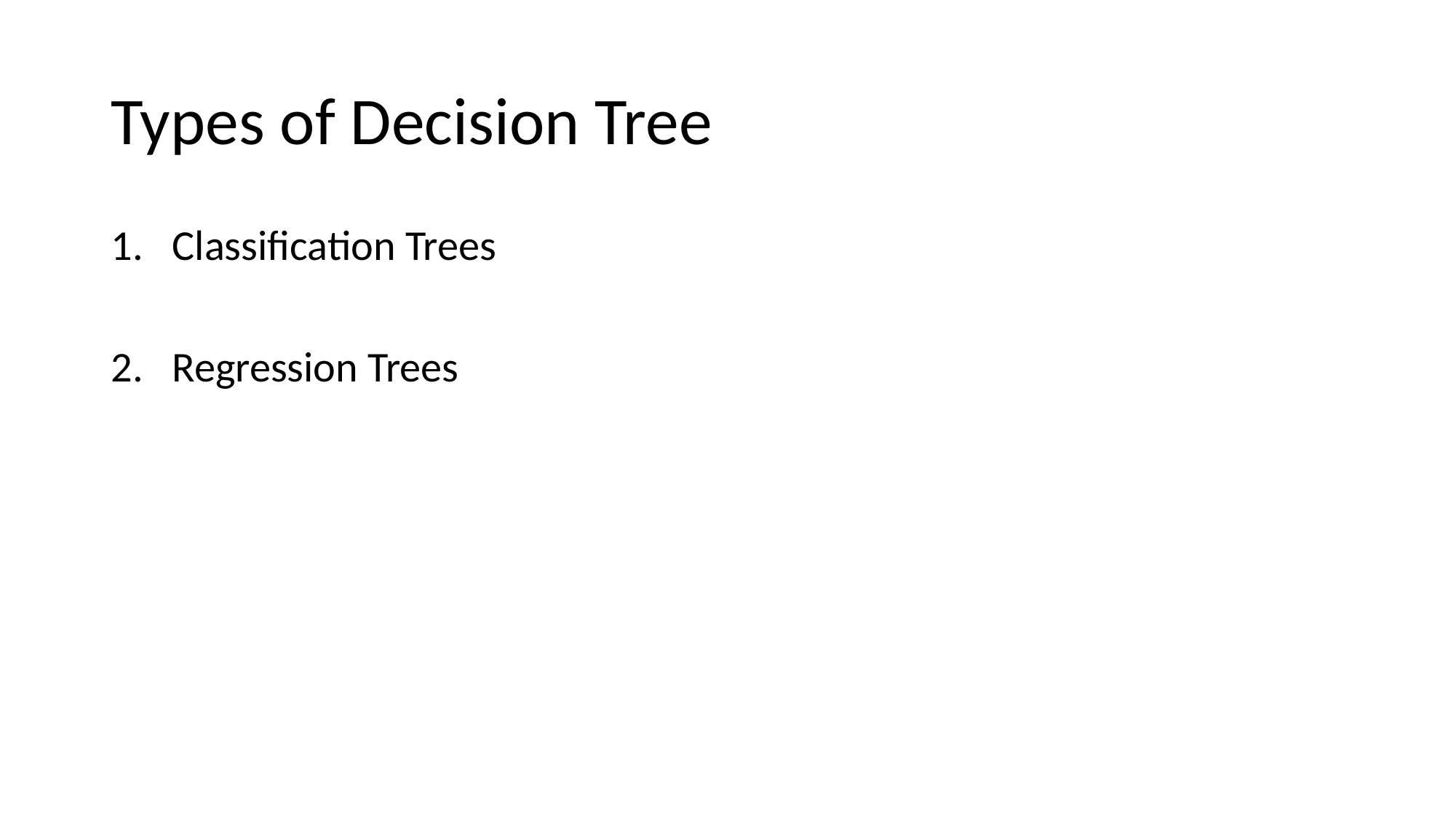

# Types of Decision Tree
Classification Trees

Regression Trees